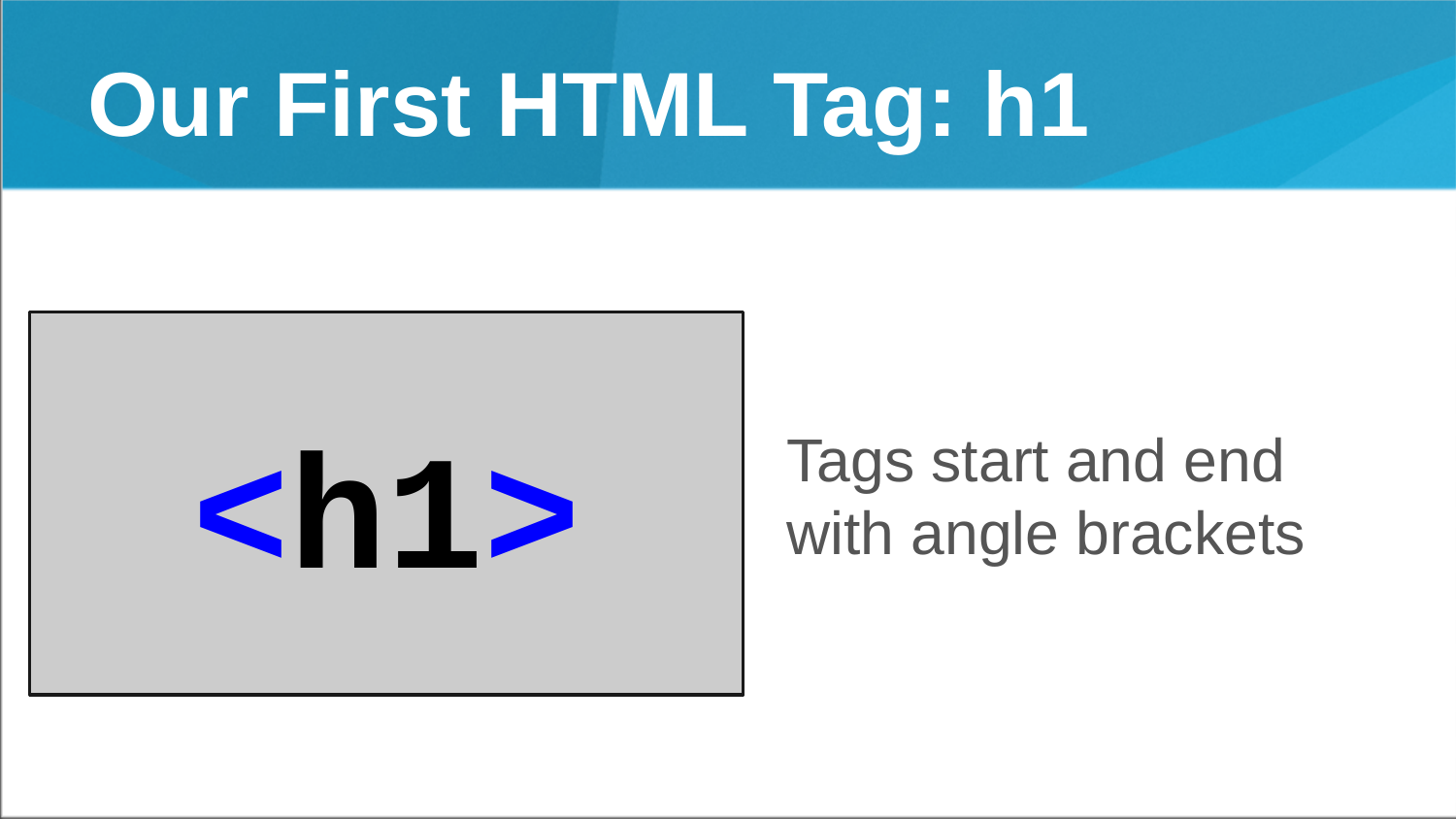

# Our First HTML Tag: h1

<h1>
Tags start and end with angle brackets